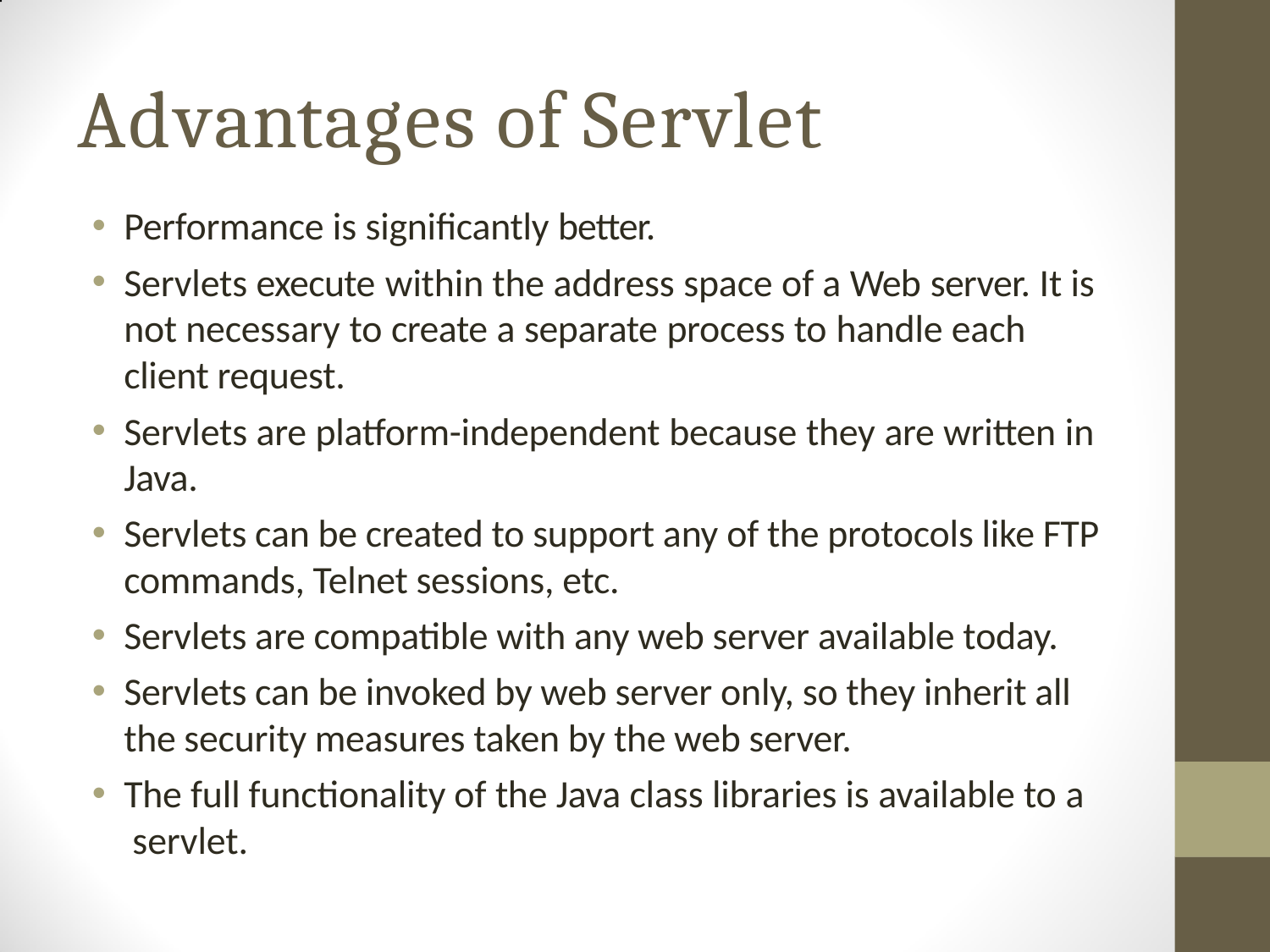

# Advantages of Servlet
Performance is significantly better.
Servlets execute within the address space of a Web server. It is  not necessary to create a separate process to handle each  client request.
Servlets are platform-independent because they are written in  Java.
Servlets can be created to support any of the protocols like FTP commands, Telnet sessions, etc.
Servlets are compatible with any web server available today.
Servlets can be invoked by web server only, so they inherit all the security measures taken by the web server.
The full functionality of the Java class libraries is available to a  servlet.